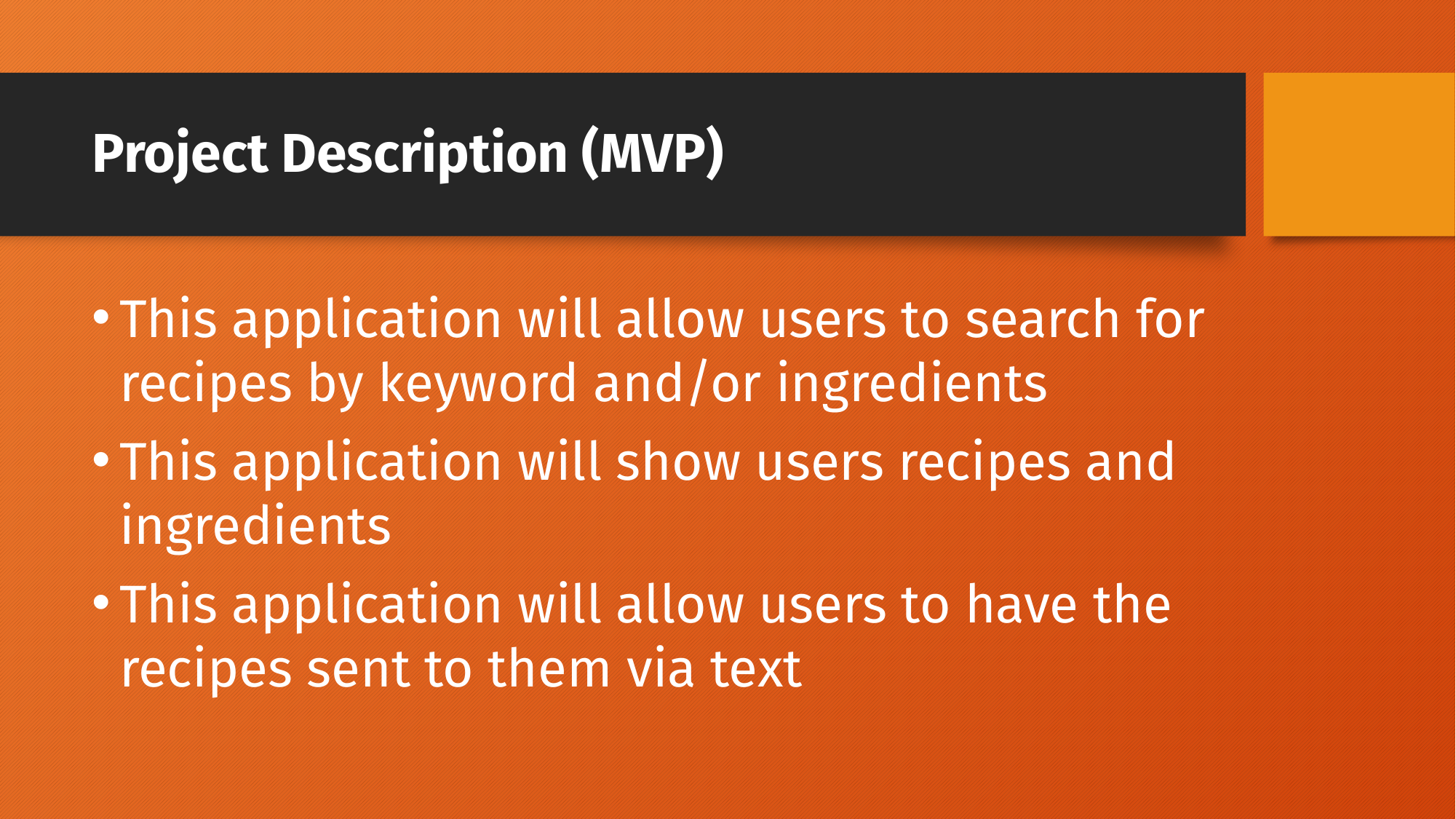

# Project Description (MVP)
This application will allow users to search for recipes by keyword and/or ingredients
This application will show users recipes and ingredients
This application will allow users to have the recipes sent to them via text